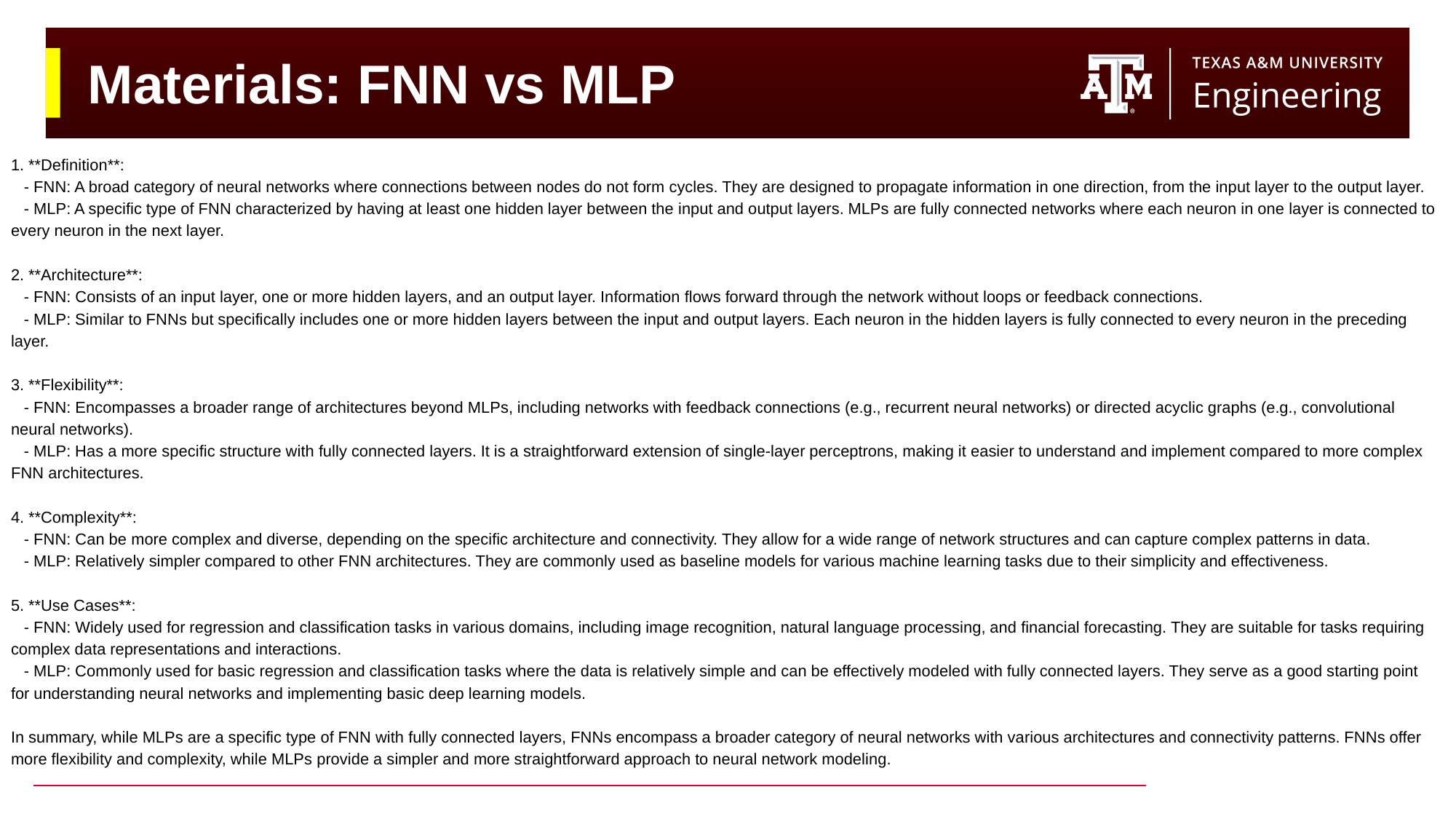

# Materials: FNN vs MLP

1. **Definition**:
   - FNN: A broad category of neural networks where connections between nodes do not form cycles. They are designed to propagate information in one direction, from the input layer to the output layer.
   - MLP: A specific type of FNN characterized by having at least one hidden layer between the input and output layers. MLPs are fully connected networks where each neuron in one layer is connected to every neuron in the next layer.

2. **Architecture**:
   - FNN: Consists of an input layer, one or more hidden layers, and an output layer. Information flows forward through the network without loops or feedback connections.
   - MLP: Similar to FNNs but specifically includes one or more hidden layers between the input and output layers. Each neuron in the hidden layers is fully connected to every neuron in the preceding layer.

3. **Flexibility**:
   - FNN: Encompasses a broader range of architectures beyond MLPs, including networks with feedback connections (e.g., recurrent neural networks) or directed acyclic graphs (e.g., convolutional neural networks).
   - MLP: Has a more specific structure with fully connected layers. It is a straightforward extension of single-layer perceptrons, making it easier to understand and implement compared to more complex FNN architectures.

4. **Complexity**:
   - FNN: Can be more complex and diverse, depending on the specific architecture and connectivity. They allow for a wide range of network structures and can capture complex patterns in data.
   - MLP: Relatively simpler compared to other FNN architectures. They are commonly used as baseline models for various machine learning tasks due to their simplicity and effectiveness.

5. **Use Cases**:
   - FNN: Widely used for regression and classification tasks in various domains, including image recognition, natural language processing, and financial forecasting. They are suitable for tasks requiring complex data representations and interactions.
   - MLP: Commonly used for basic regression and classification tasks where the data is relatively simple and can be effectively modeled with fully connected layers. They serve as a good starting point for understanding neural networks and implementing basic deep learning models.

In summary, while MLPs are a specific type of FNN with fully connected layers, FNNs encompass a broader category of neural networks with various architectures and connectivity patterns. FNNs offer more flexibility and complexity, while MLPs provide a simpler and more straightforward approach to neural network modeling.